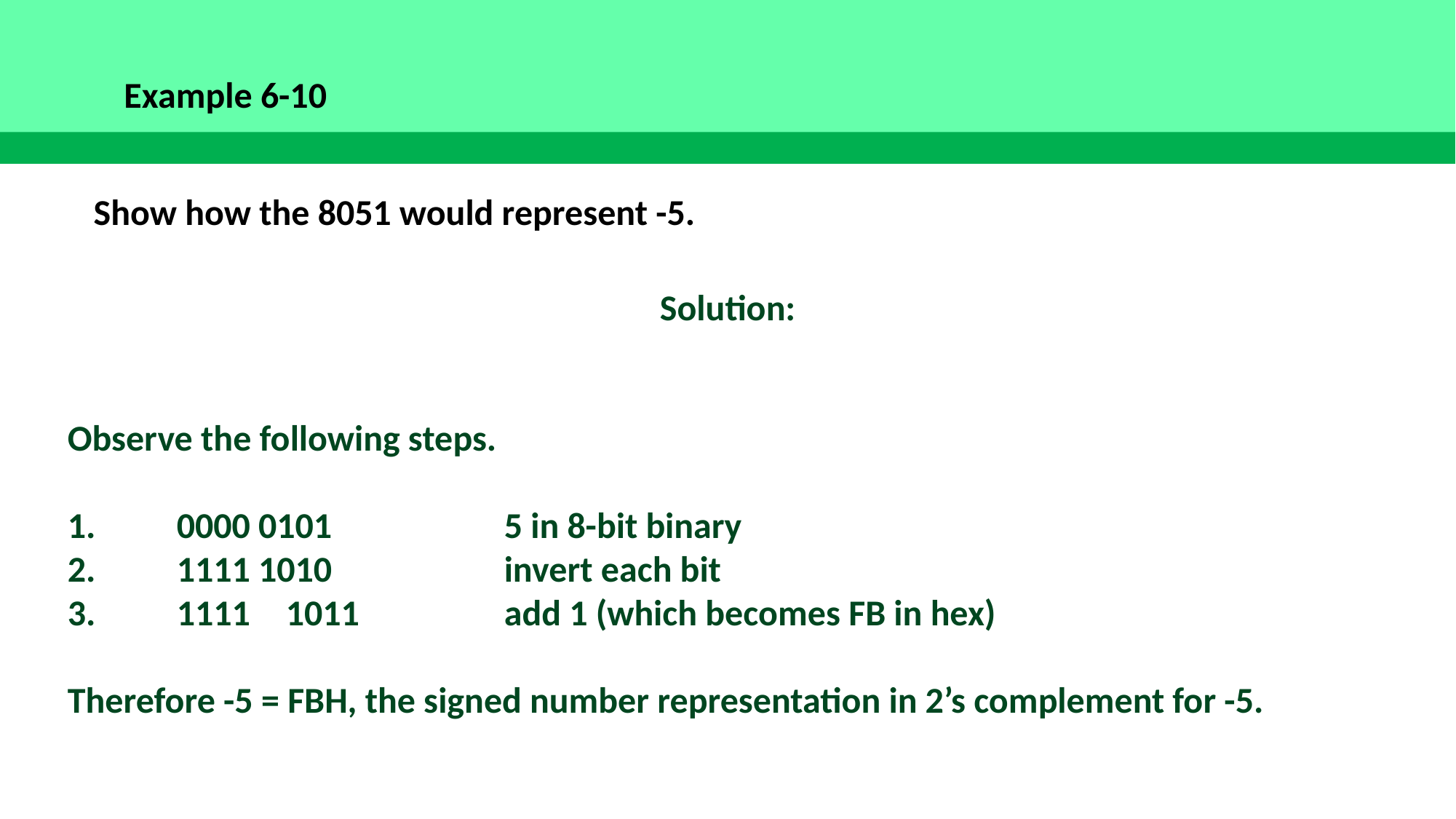

Example 6-10
Show how the 8051 would represent -5.
Solution:
Observe the following steps.

1.	0000 0101		5 in 8-bit binary
2.	1111 1010		invert each bit
3.	1111	1011		add 1 (which becomes FB in hex)

Therefore -5 = FBH, the signed number representation in 2’s complement for -5.